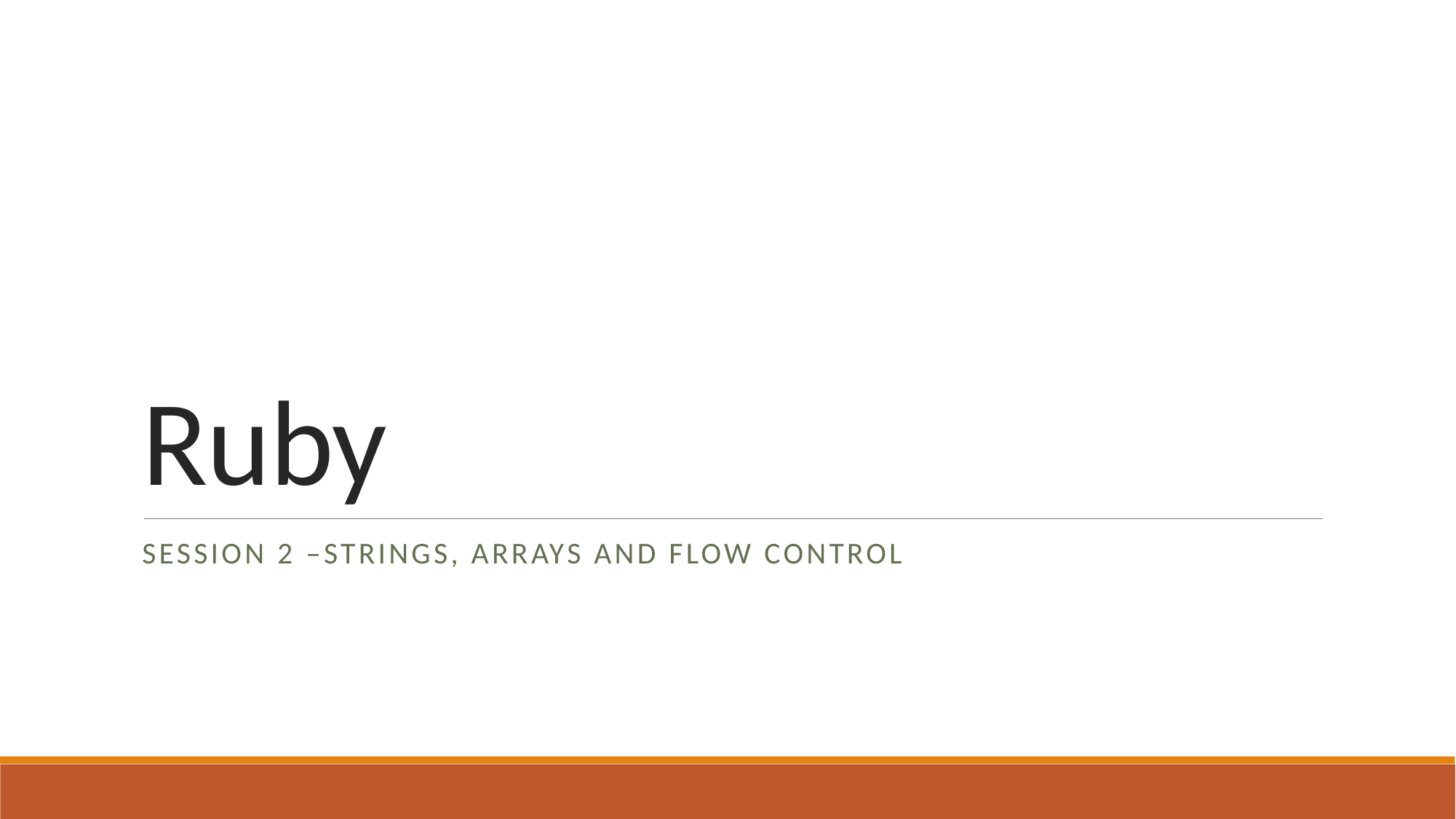

# Ruby
Session 2 –strings, Arrays and flow control